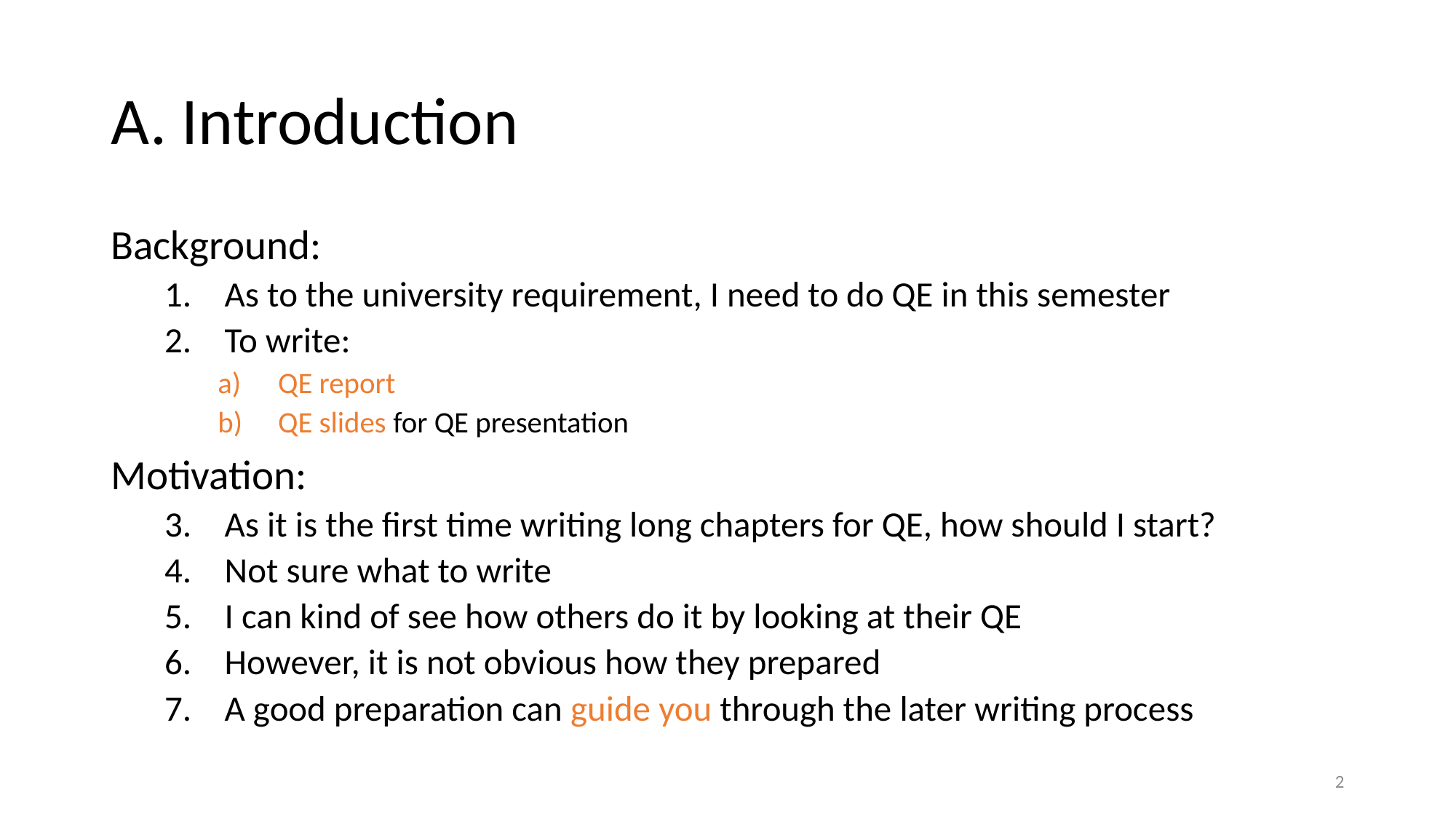

# A. Introduction
Background:
As to the university requirement, I need to do QE in this semester
To write:
QE report
QE slides for QE presentation
Motivation:
As it is the first time writing long chapters for QE, how should I start?
Not sure what to write
I can kind of see how others do it by looking at their QE
However, it is not obvious how they prepared
A good preparation can guide you through the later writing process
2